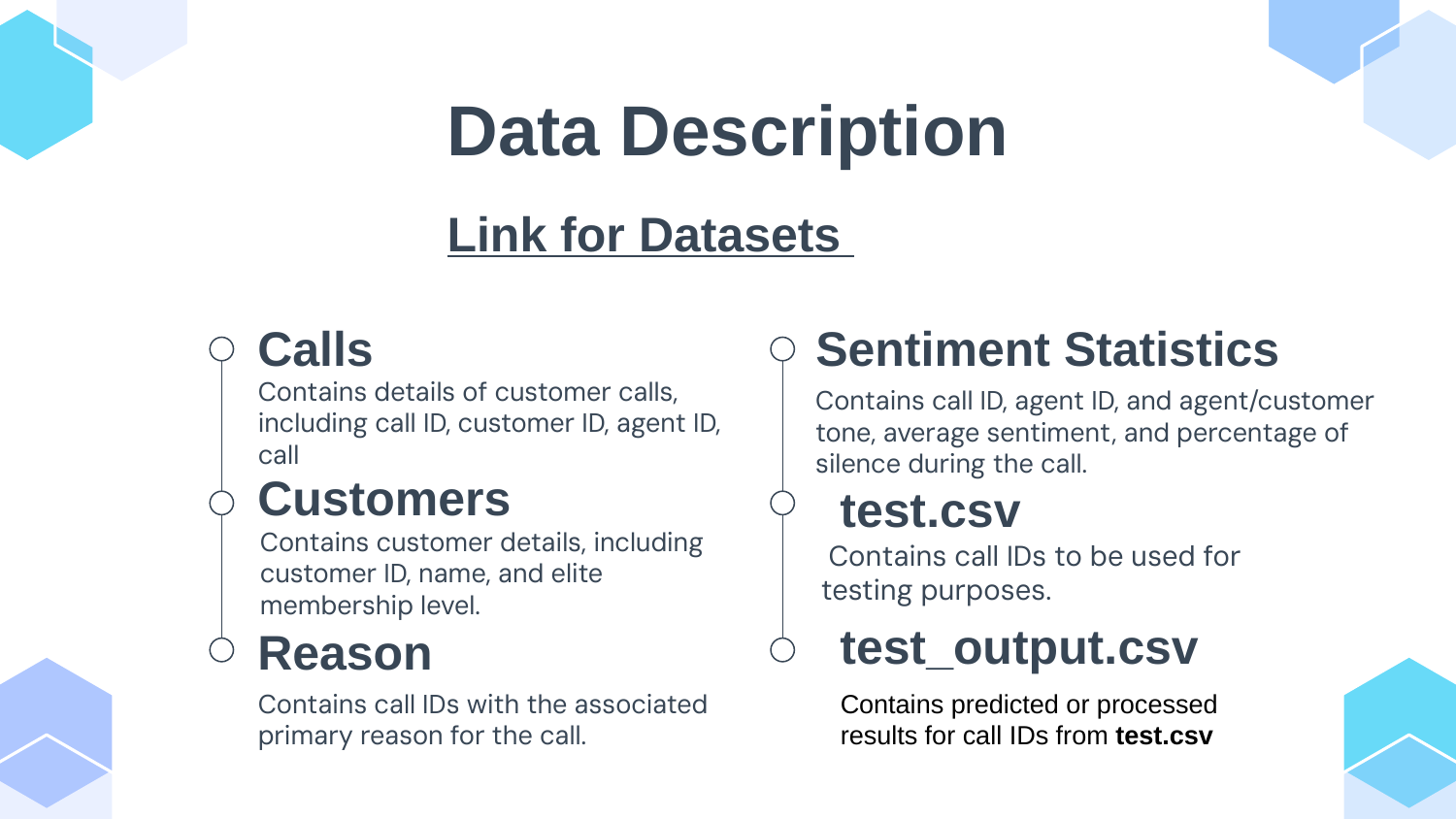

# Data Description
Link for Datasets
Calls
Sentiment Statistics

Contains details of customer calls, including call ID, customer ID, agent ID, call
Contains call ID, agent ID, and agent/customer tone, average sentiment, and percentage of silence during the call.
Customers
test.csv

Contains customer details, including customer ID, name, and elite membership level.
 Contains call IDs to be used for testing purposes.
test_output.csv
Reason

Contains call IDs with the associated primary reason for the call.
Contains predicted or processed results for call IDs from test.csv